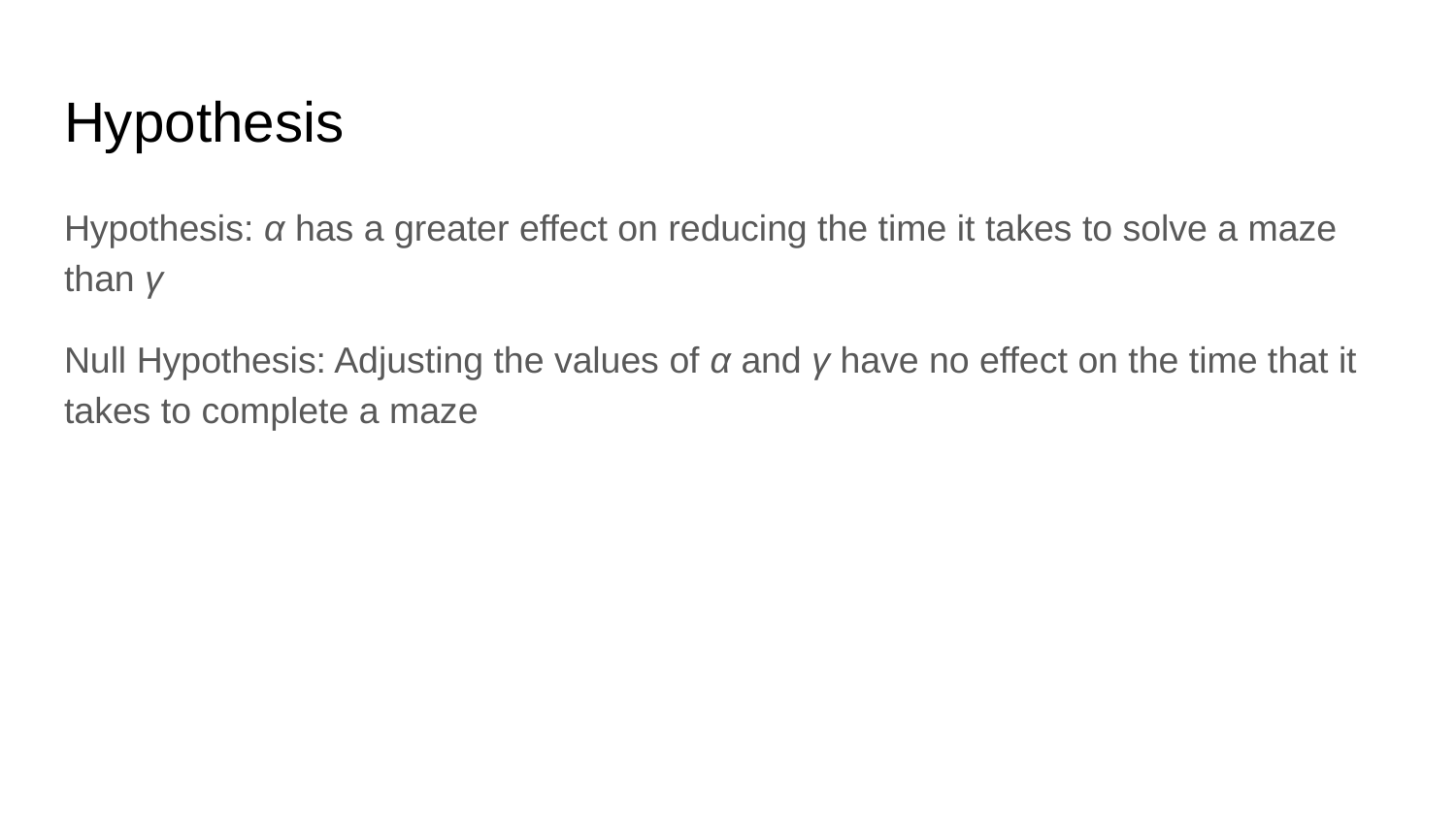

# Hypothesis
Hypothesis: α has a greater effect on reducing the time it takes to solve a maze than γ
Null Hypothesis: Adjusting the values of α and γ have no effect on the time that it takes to complete a maze